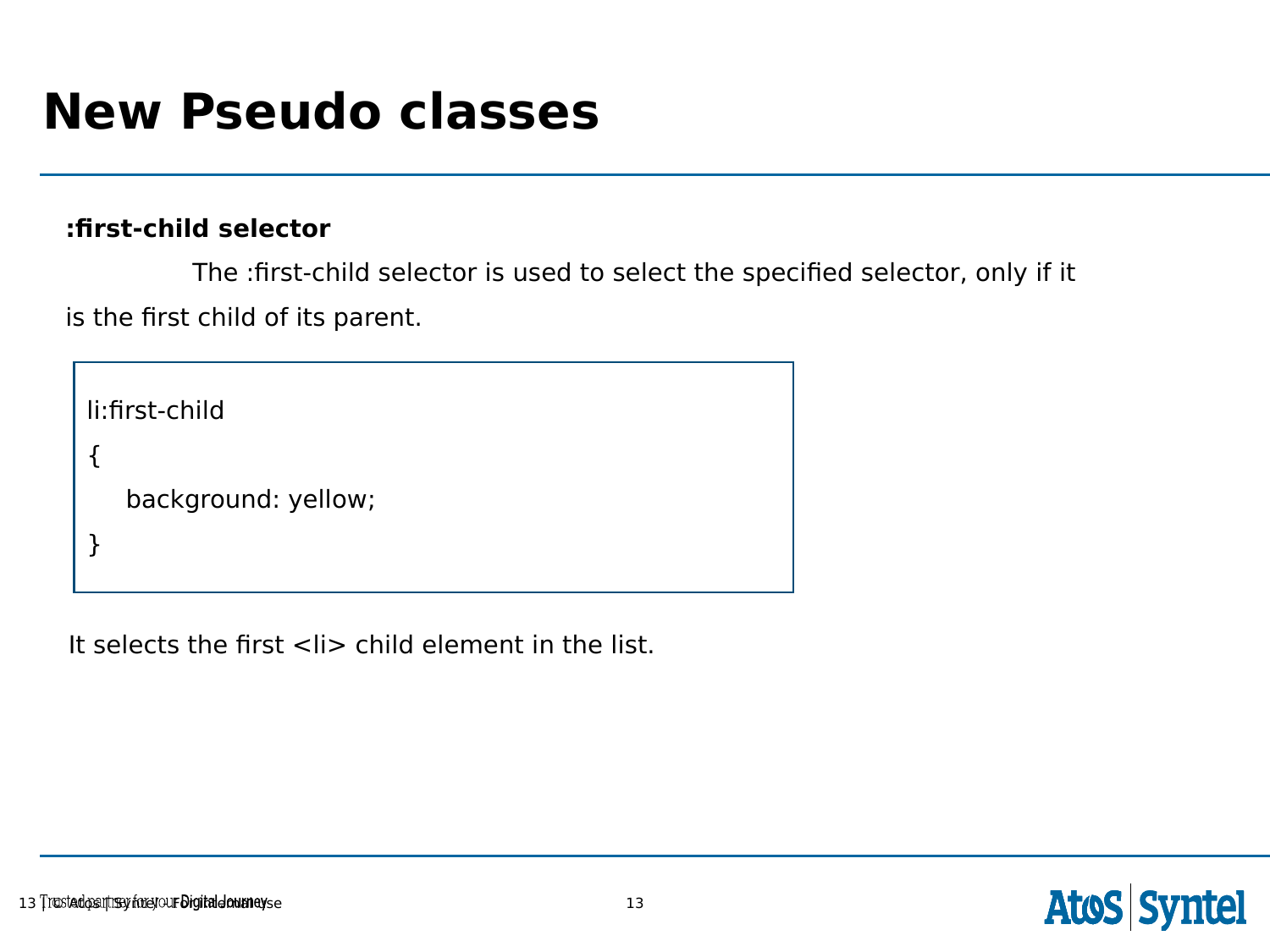

# New Pseudo classes
:first-child selector
	The :first-child selector is used to select the specified selector, only if it is the first child of its parent.

li:first-child
{
     background: yellow;
}

It selects the first <li> child element in the list.